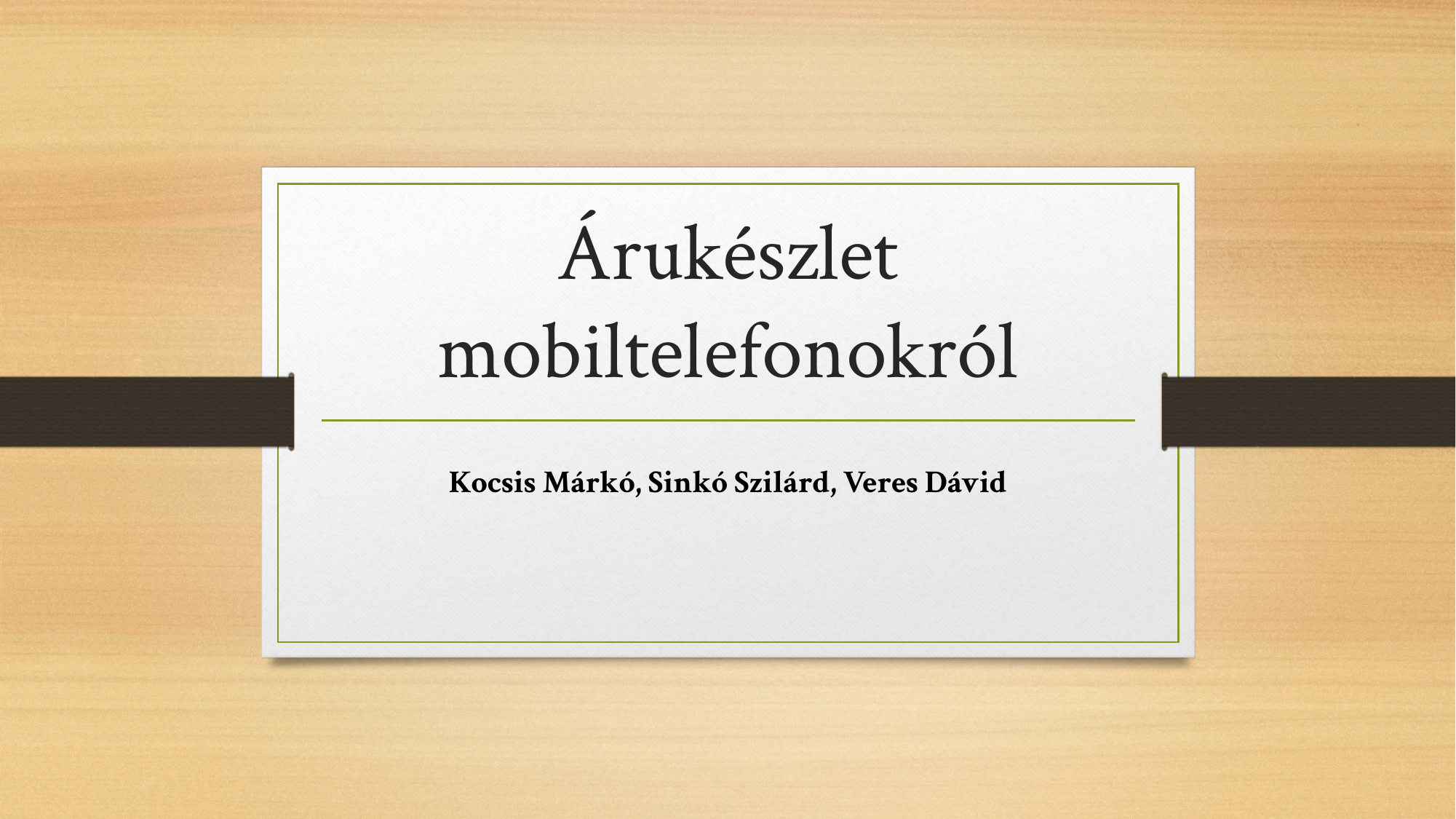

# Árukészlet mobiltelefonokról
Kocsis Márkó, Sinkó Szilárd, Veres Dávid